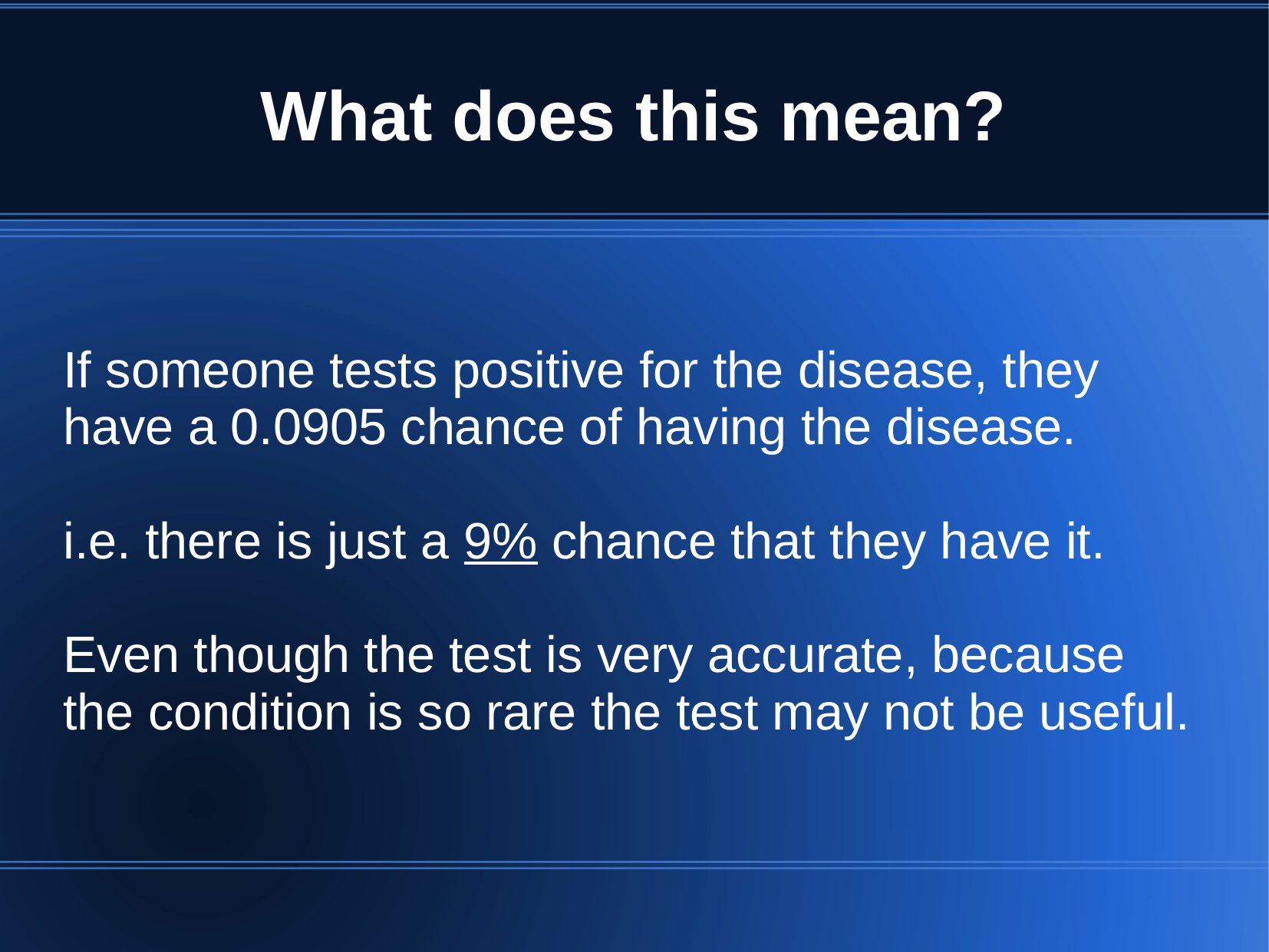

# What does this mean?
If someone tests positive for the disease, they have a 0.0905 chance of having the disease.

i.e. there is just a 9% chance that they have it.

Even though the test is very accurate, because the condition is so rare the test may not be useful.